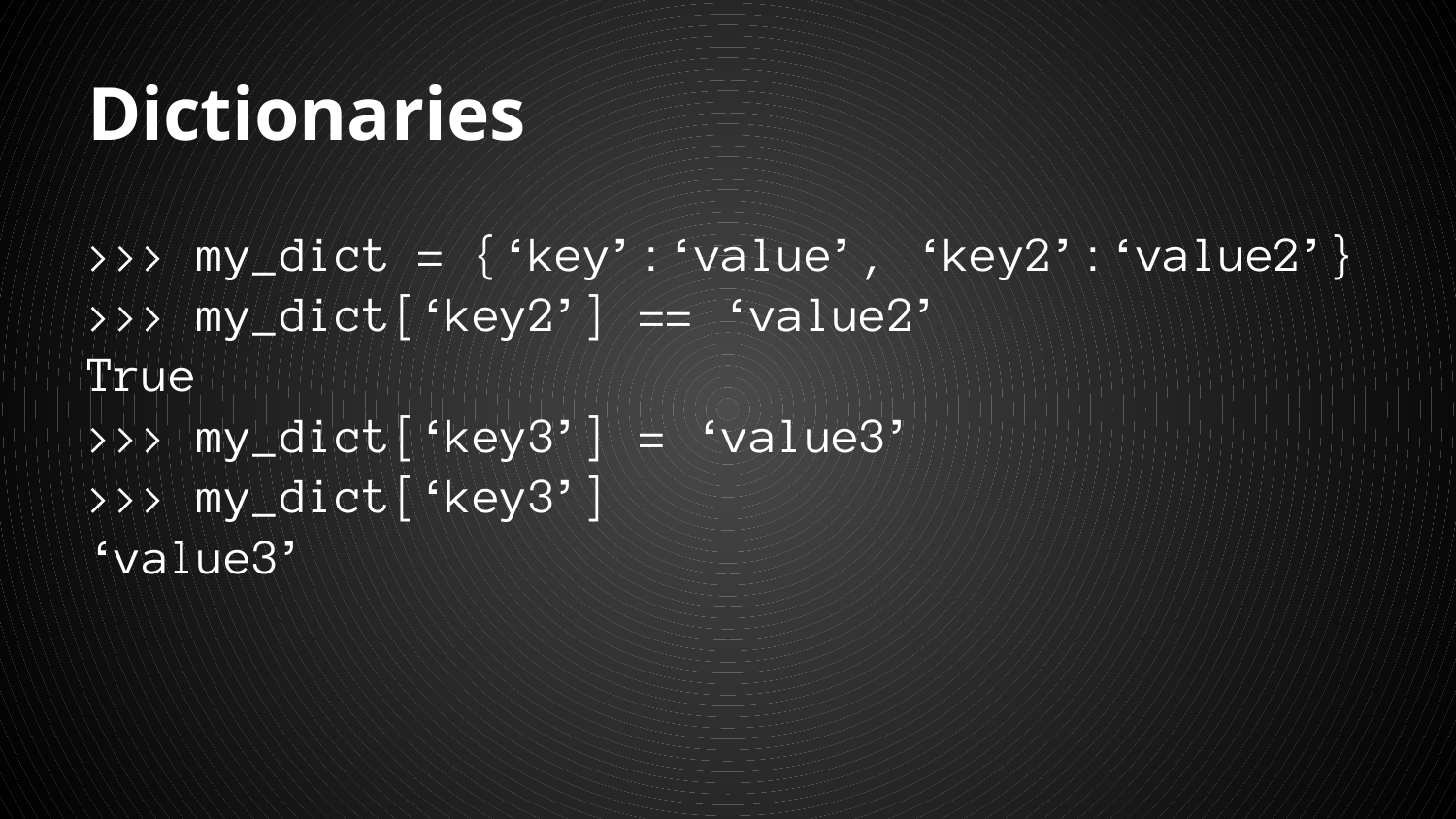

# Dictionaries
>>> my_dict = {‘key’:‘value’, ‘key2’:‘value2’}
>>> my_dict[‘key2’] == ‘value2’
True
>>> my_dict[‘key3’] = ‘value3’
>>> my_dict[‘key3’]
‘value3’